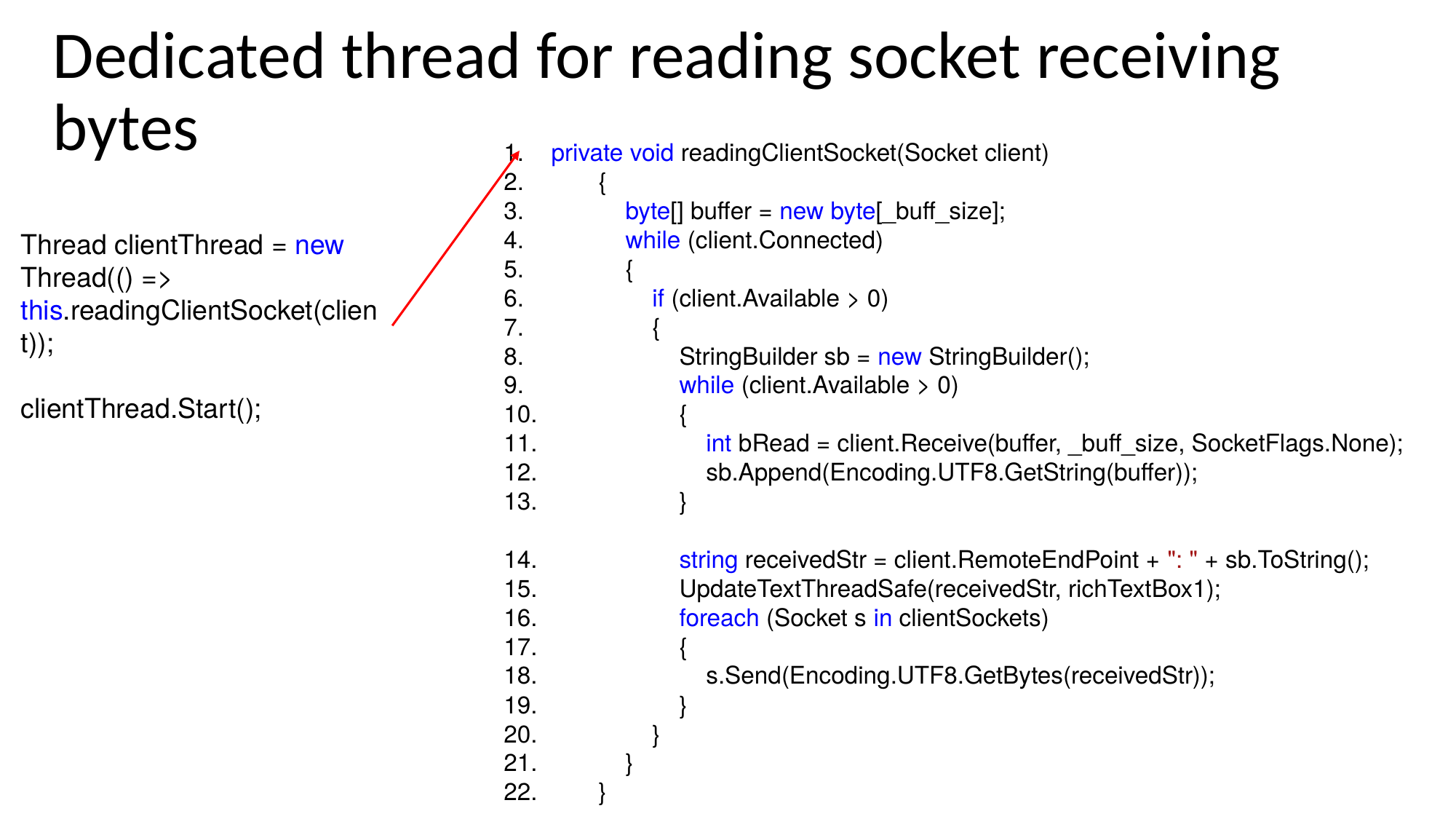

# Dedicated thread for reading socket receiving bytes
 private void readingClientSocket(Socket client)
        {
            byte[] buffer = new byte[_buff_size];
            while (client.Connected)
            {
                if (client.Available > 0)
                {
                    StringBuilder sb = new StringBuilder();
                    while (client.Available > 0)
                    {
                        int bRead = client.Receive(buffer, _buff_size, SocketFlags.None);
                        sb.Append(Encoding.UTF8.GetString(buffer));
                    }

                    string receivedStr = client.RemoteEndPoint + ": " + sb.ToString();
                    UpdateTextThreadSafe(receivedStr, richTextBox1);
                    foreach (Socket s in clientSockets)
                    {
                        s.Send(Encoding.UTF8.GetBytes(receivedStr));
                    }
                }
            }
        }
Thread clientThread = new Thread(() => this.readingClientSocket(client));
                clientThread.Start();